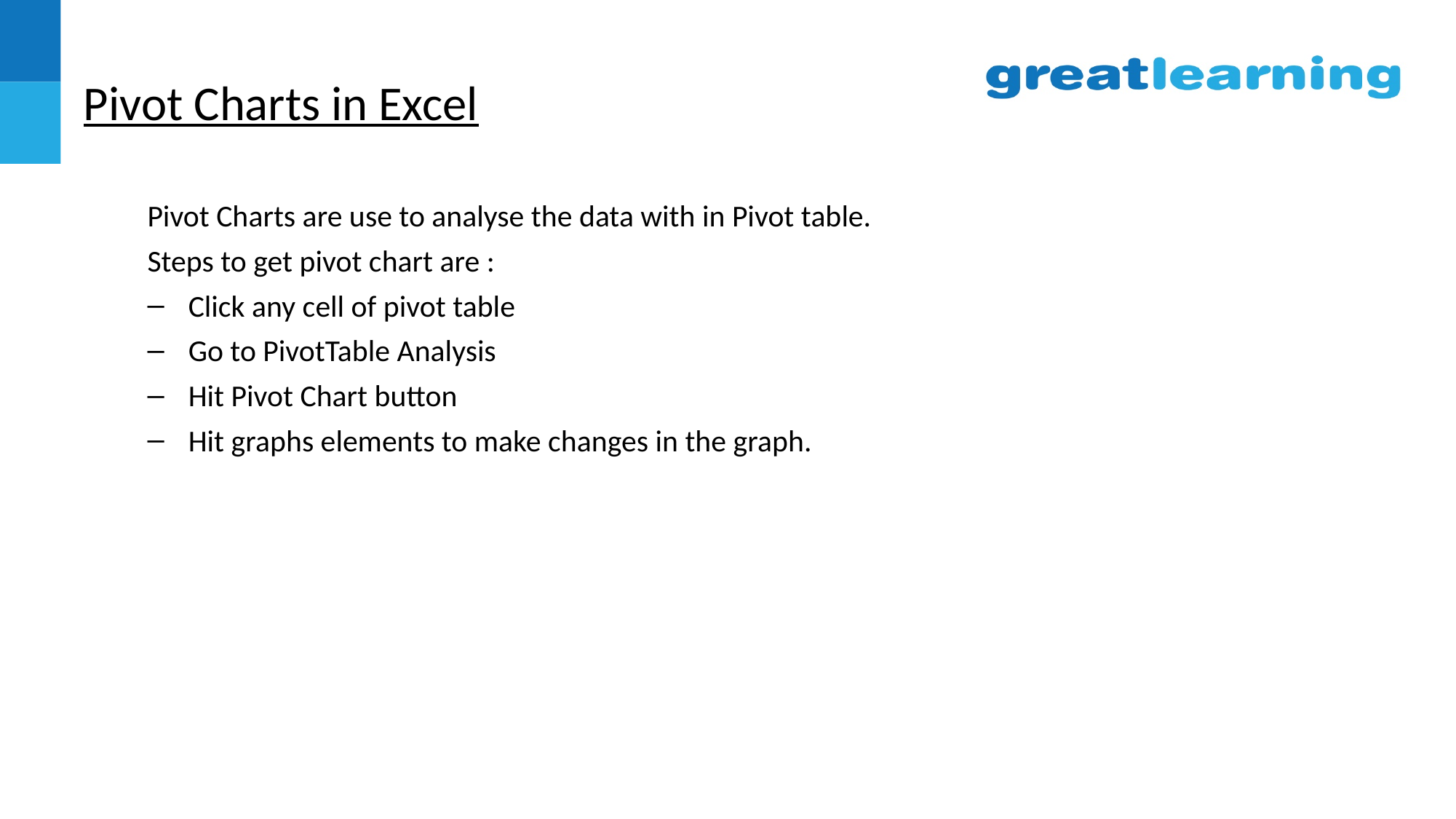

# Pivot Charts in Excel
Pivot Charts are use to analyse the data with in Pivot table.
Steps to get pivot chart are :
Click any cell of pivot table
Go to PivotTable Analysis
Hit Pivot Chart button
Hit graphs elements to make changes in the graph.